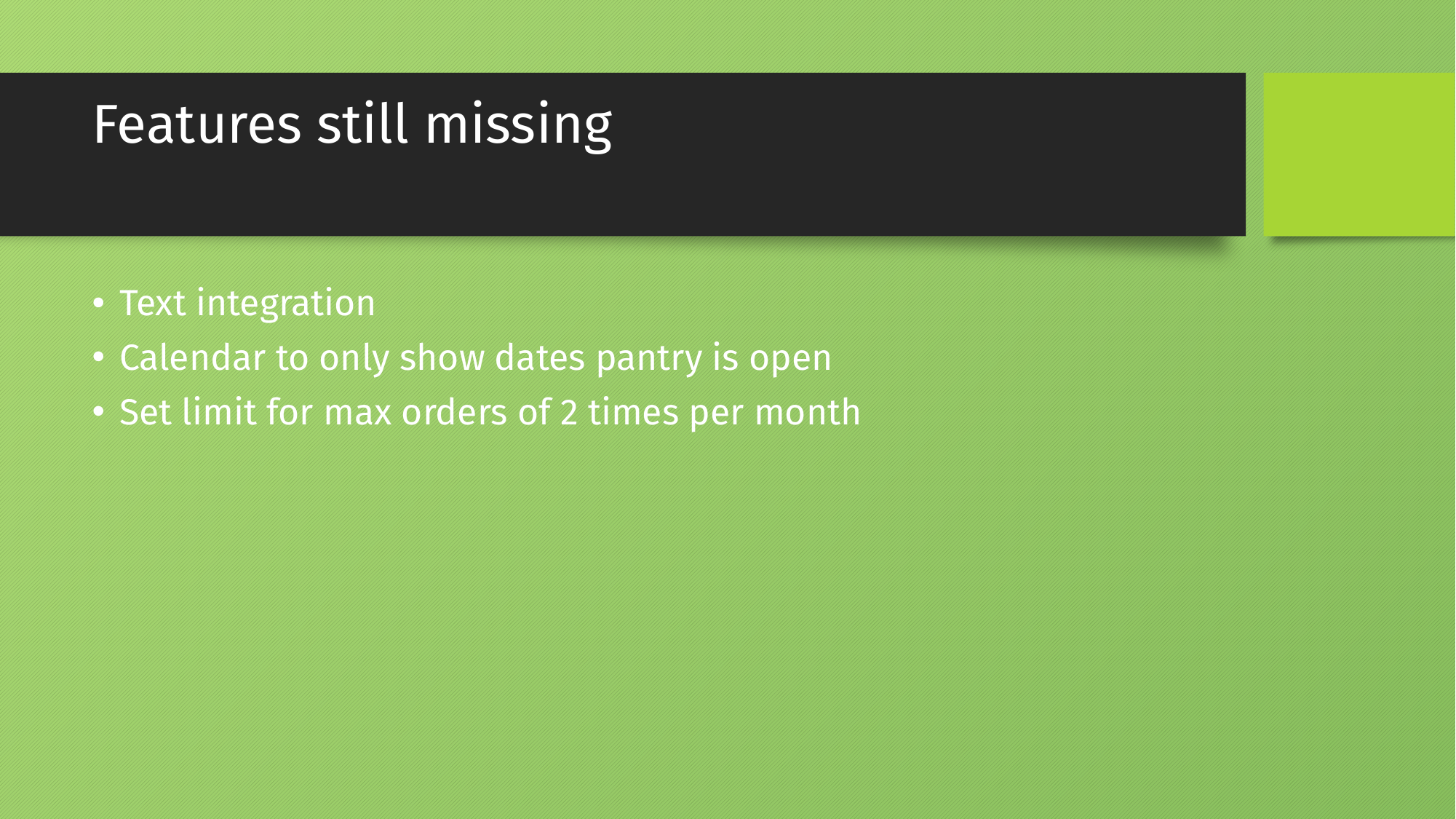

# Features still missing
Text integration
Calendar to only show dates pantry is open
Set limit for max orders of 2 times per month